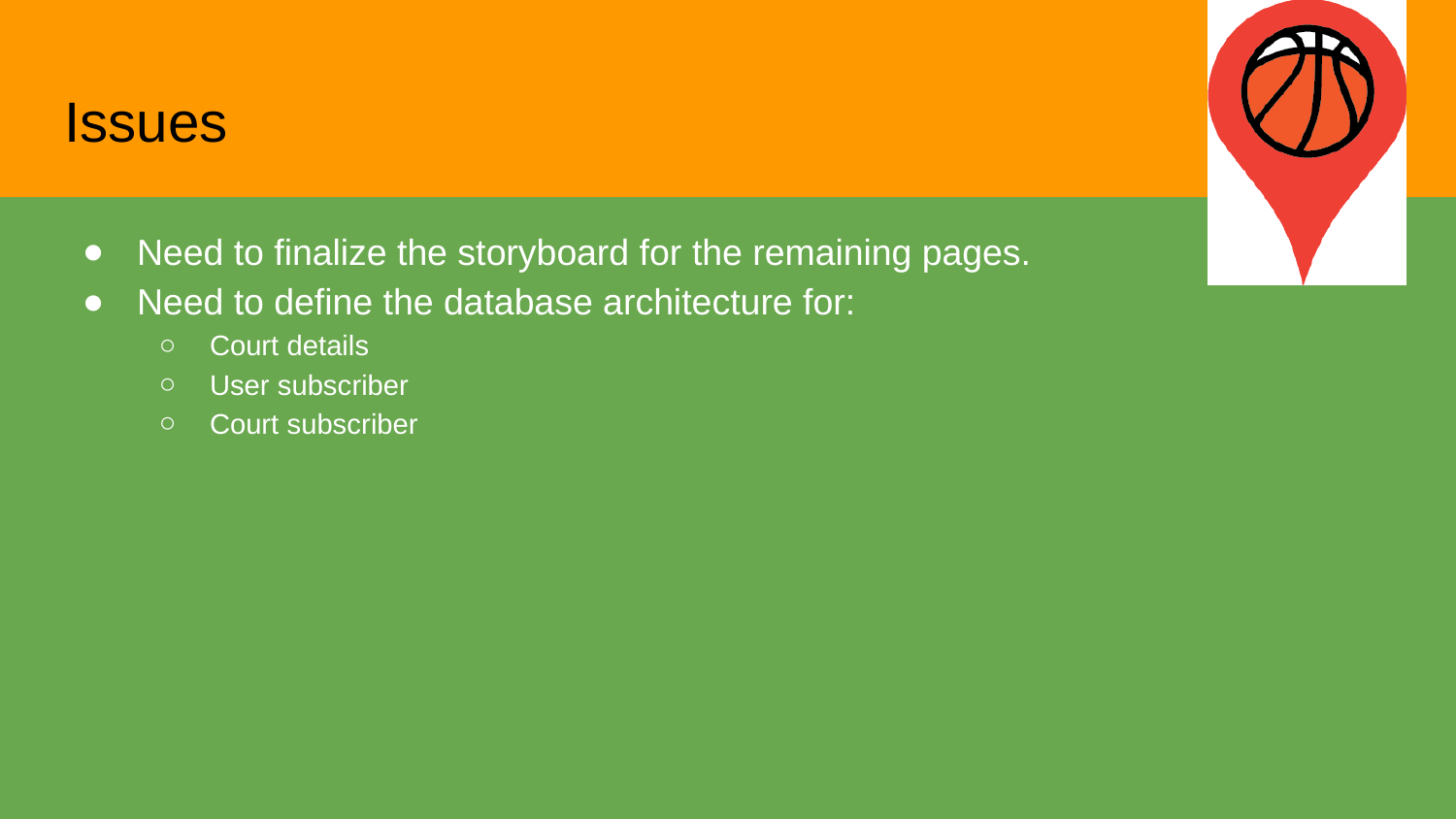

# Issues
Need to finalize the storyboard for the remaining pages.
Need to define the database architecture for:
Court details
User subscriber
Court subscriber